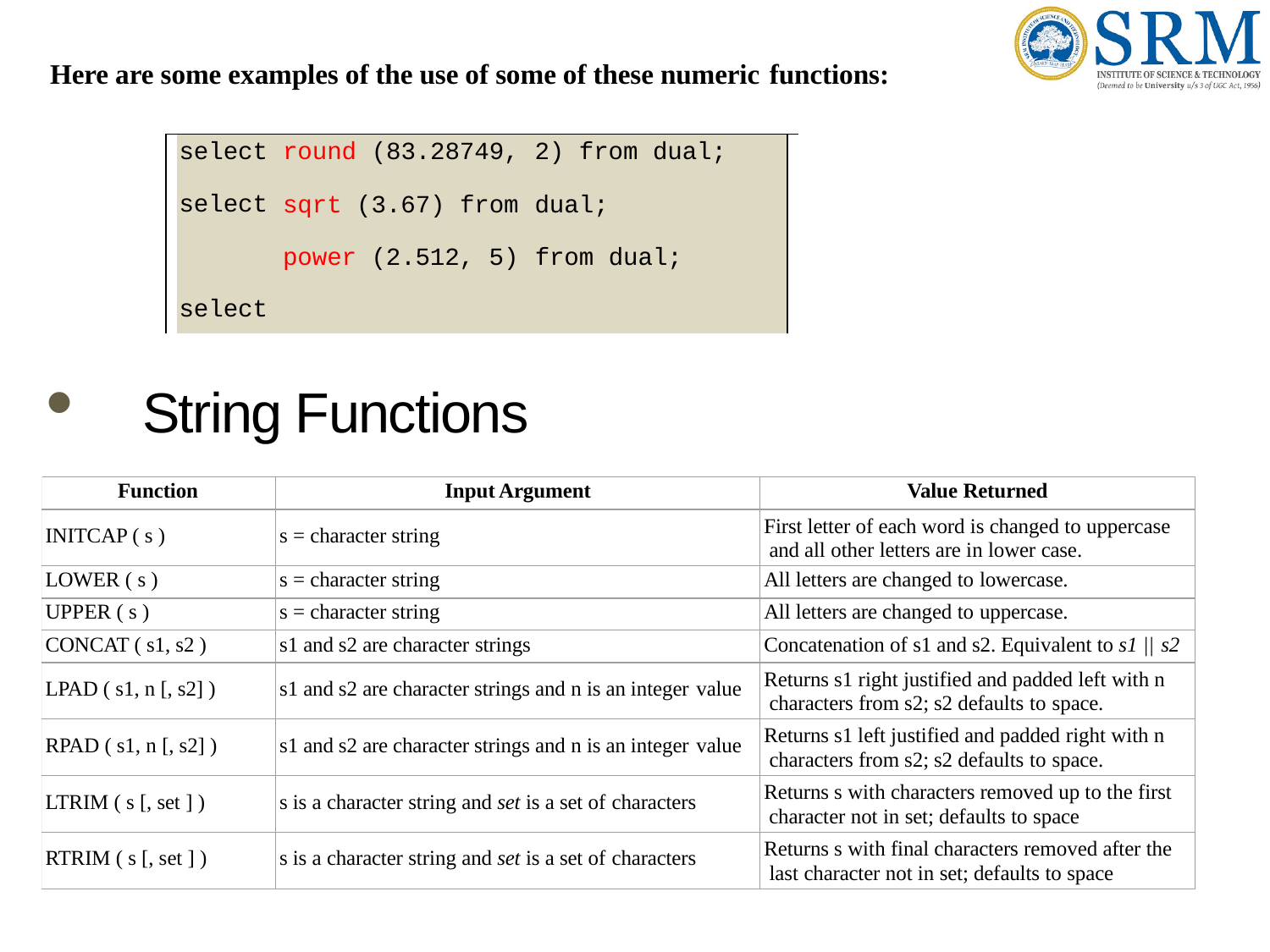

# Here are some examples of the use of some of these numeric functions:
|  |  |  |  |  |
| --- | --- | --- | --- | --- |
|  | select select select | round (83.28749, sqrt (3.67) from power (2.512, 5) | 2) from dual; dual; from dual; |  |
 String Functions
| Function | Input Argument | Value Returned |
| --- | --- | --- |
| INITCAP ( s ) | s = character string | First letter of each word is changed to uppercase and all other letters are in lower case. |
| LOWER ( s ) | s = character string | All letters are changed to lowercase. |
| UPPER ( s ) | s = character string | All letters are changed to uppercase. |
| CONCAT ( s1, s2 ) | s1 and s2 are character strings | Concatenation of s1 and s2. Equivalent to s1 || s2 |
| LPAD ( s1, n [, s2] ) | s1 and s2 are character strings and n is an integer value | Returns s1 right justified and padded left with n characters from s2; s2 defaults to space. |
| RPAD ( s1, n [, s2] ) | s1 and s2 are character strings and n is an integer value | Returns s1 left justified and padded right with n characters from s2; s2 defaults to space. |
| LTRIM ( s [, set ] ) | s is a character string and set is a set of characters | Returns s with characters removed up to the first character not in set; defaults to space |
| RTRIM ( s [, set ] ) | s is a character string and set is a set of characters | Returns s with final characters removed after the last character not in set; defaults to space |